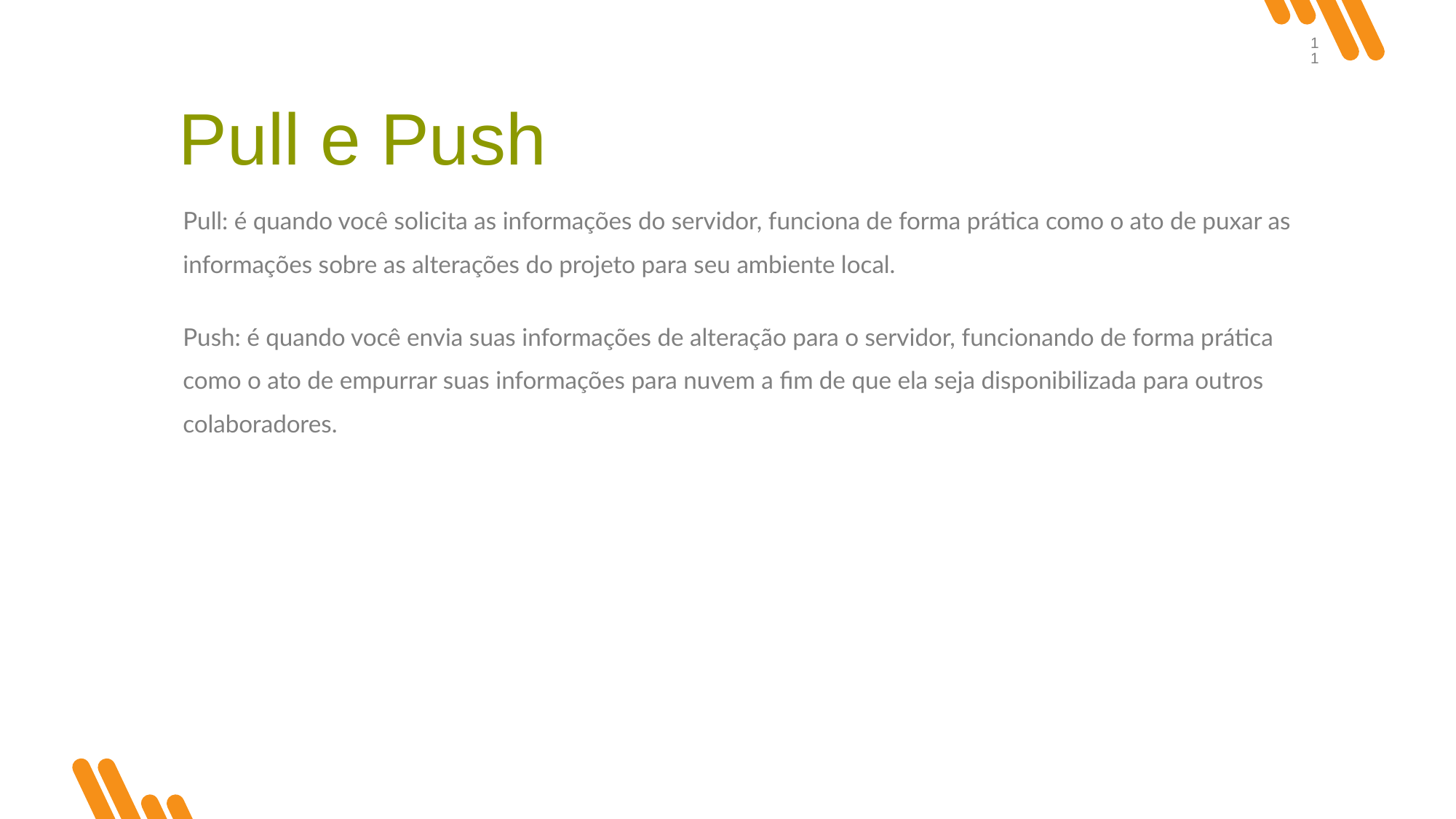

11
Pull e Push
Pull: é quando você solicita as informações do servidor, funciona de forma prática como o ato de puxar as informações sobre as alterações do projeto para seu ambiente local.
Push: é quando você envia suas informações de alteração para o servidor, funcionando de forma prática como o ato de empurrar suas informações para nuvem a fim de que ela seja disponibilizada para outros colaboradores.